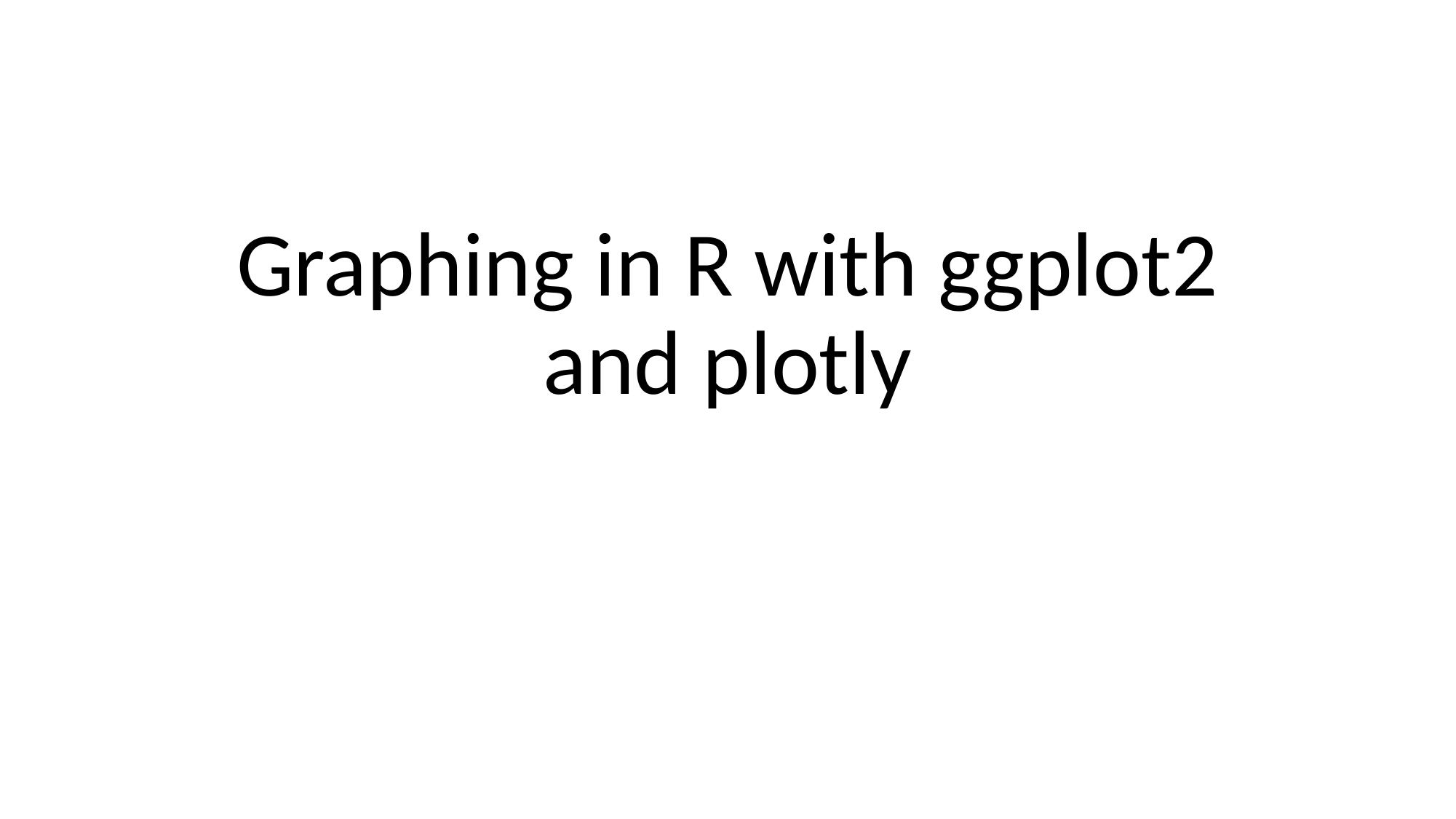

# Graphing in R with ggplot2 and plotly